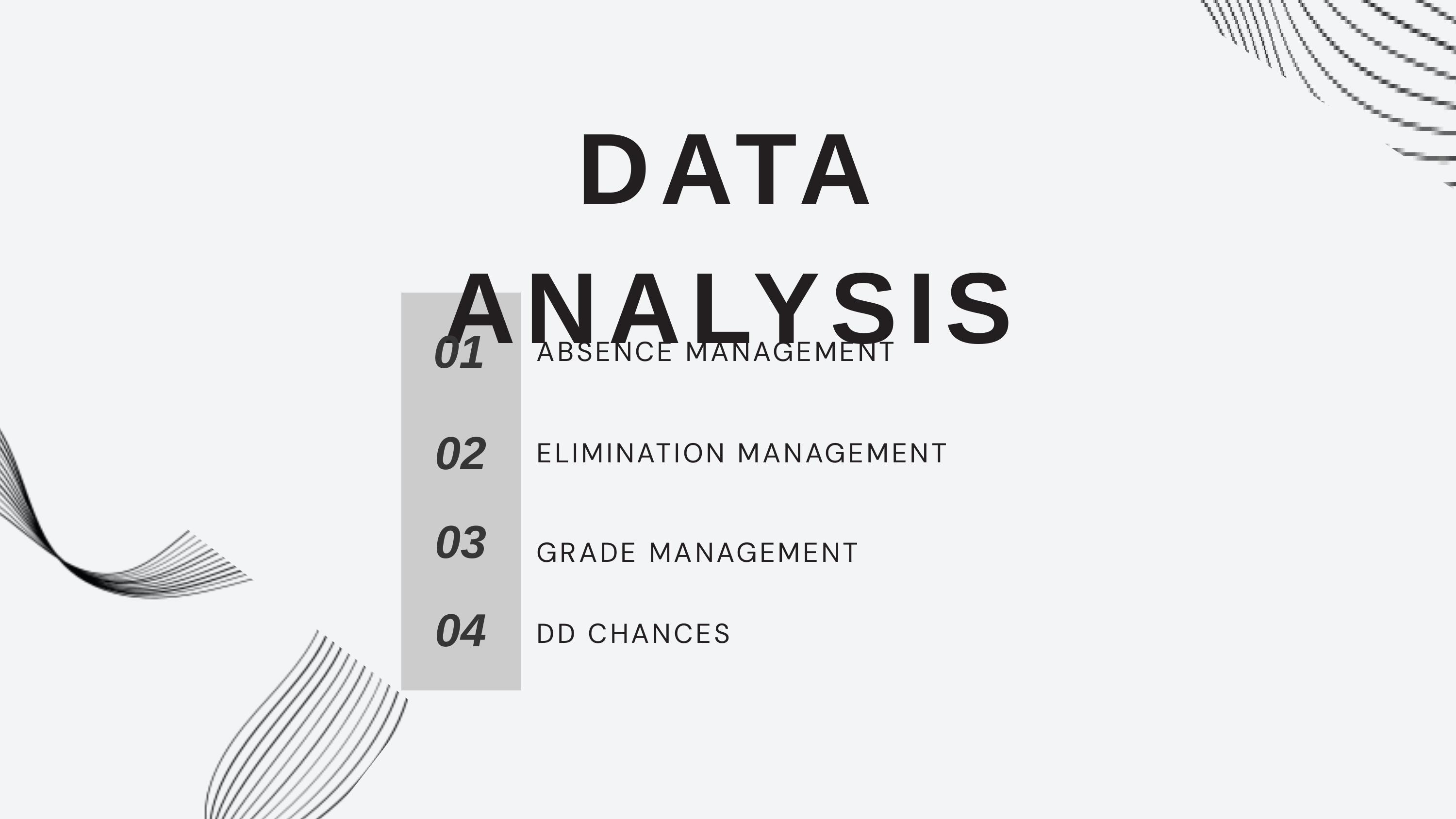

DATA ANALYSIS

01
ABSENCE MANAGEMENT
02
ELIMINATION MANAGEMENT

03
GRADE MANAGEMENT
04
DD CHANCES